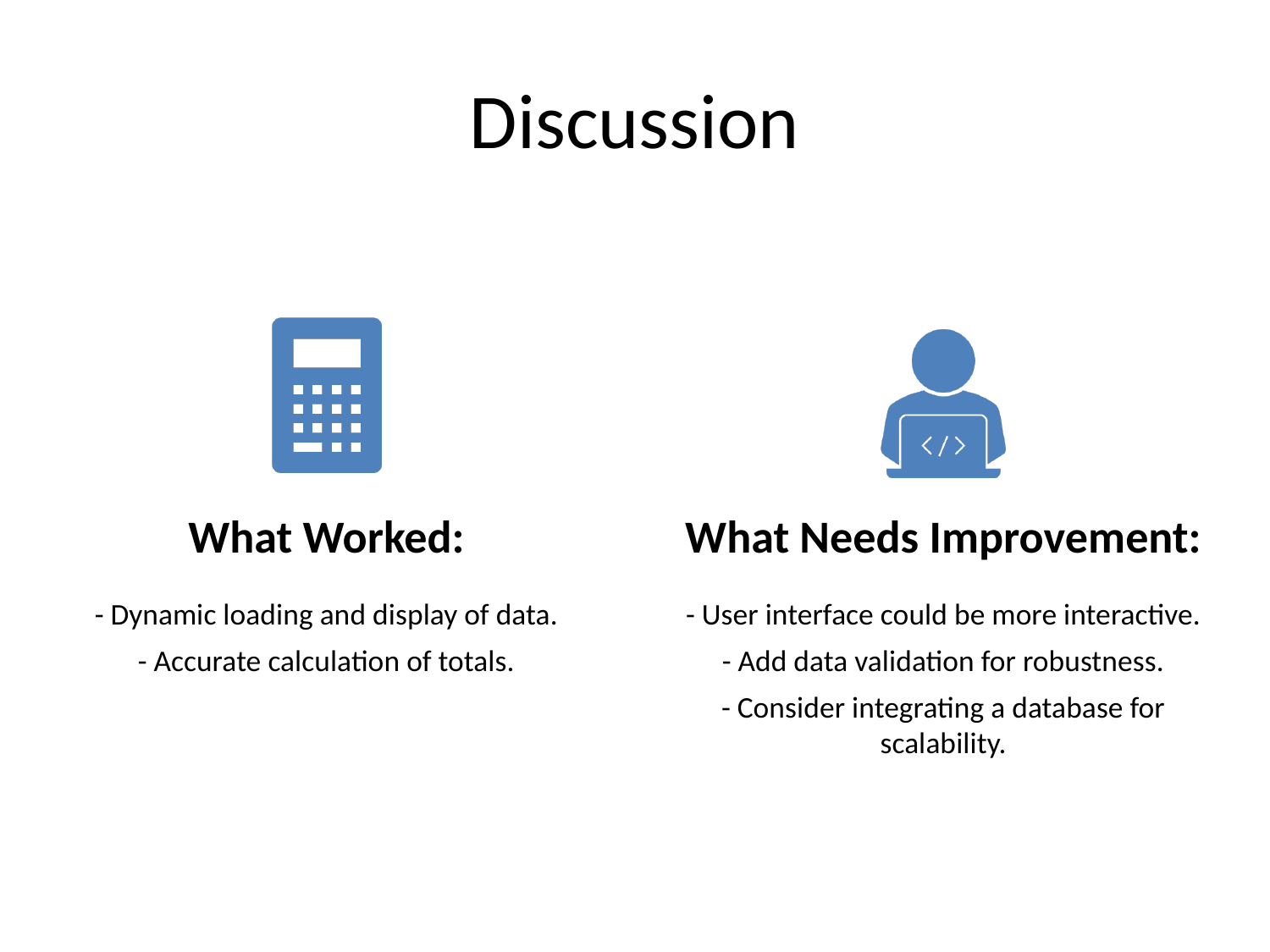

# Discussion
What Worked:
- Dynamic loading and display of data.
- Accurate calculation of totals.
What Needs Improvement:
- User interface could be more interactive.
- Add data validation for robustness.
- Consider integrating a database for scalability.